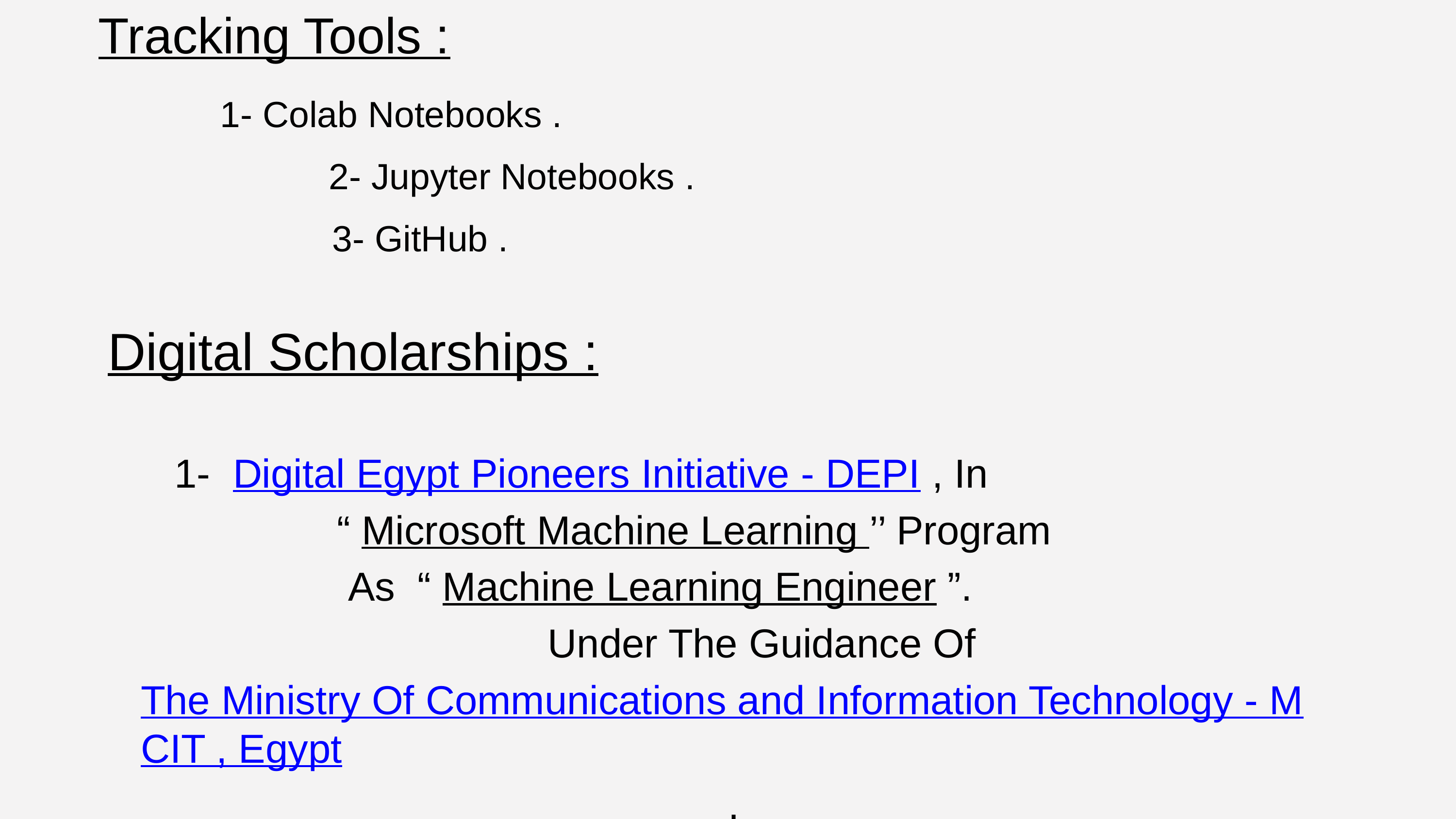

Tracking Tools :
                     1- Colab Notebooks .
                        2- Jupyter Notebooks .
                                 3- GitHub .
Digital Scholarships :
1-  Digital Egypt Pioneers Initiative - DEPI , In
 “ Microsoft Machine Learning ’’ Program
As  “ Machine Learning Engineer ”.
       Under The Guidance Of The Ministry Of Communications and Information Technology - MCIT , Egypt .